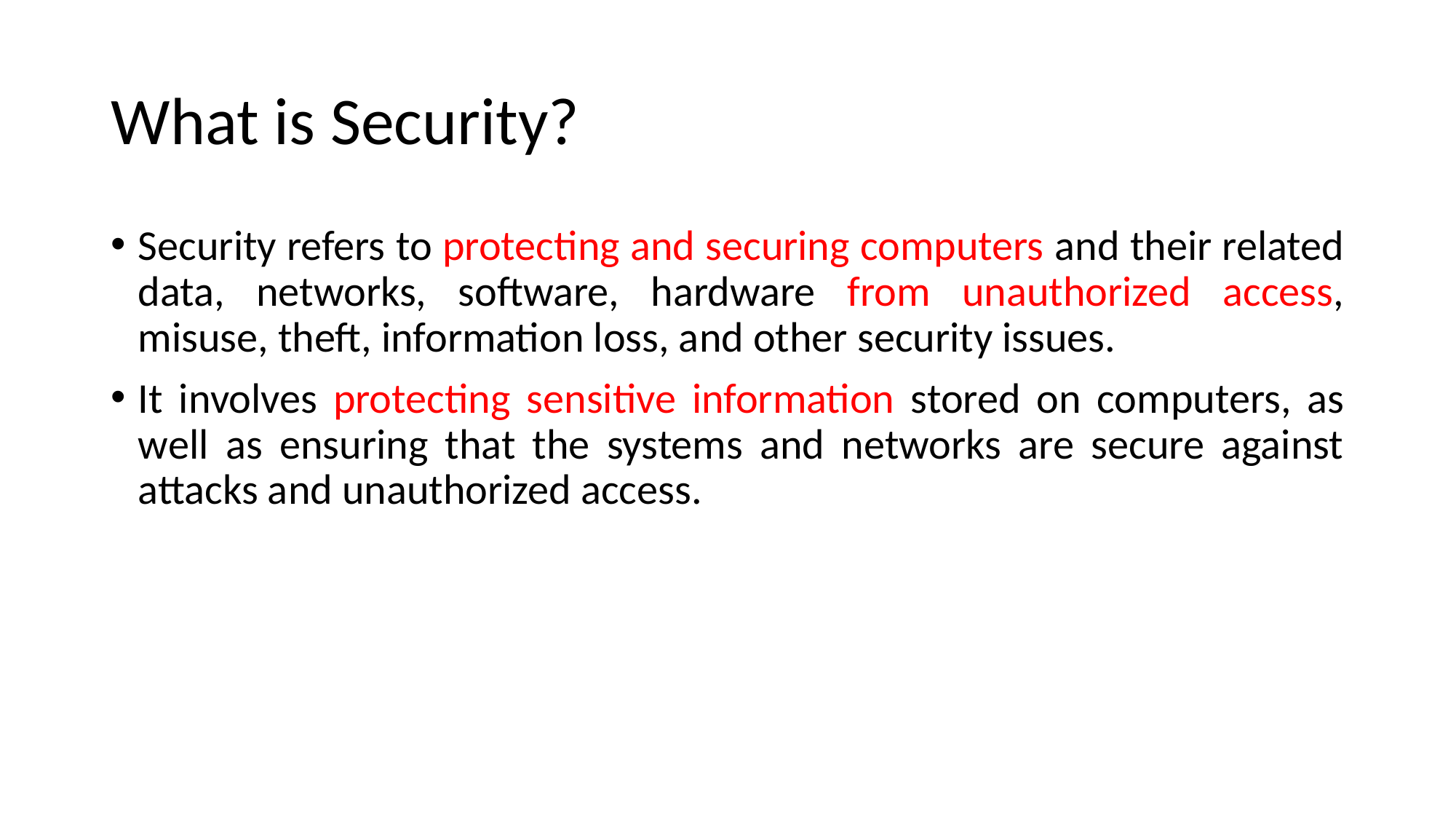

# What is Security?
Security refers to protecting and securing computers and their related data, networks, software, hardware from unauthorized access, misuse, theft, information loss, and other security issues.
It involves protecting sensitive information stored on computers, as well as ensuring that the systems and networks are secure against attacks and unauthorized access.